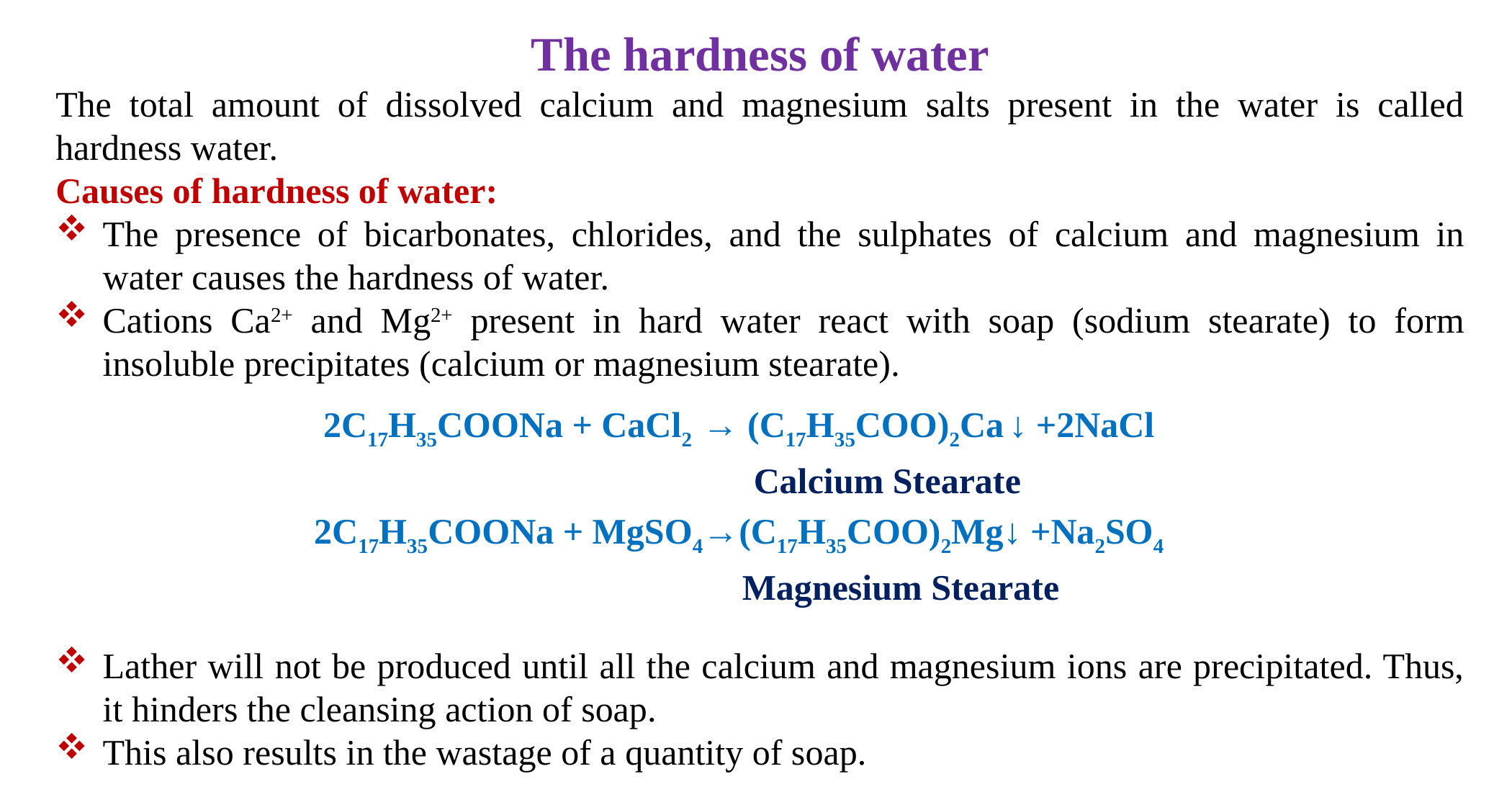

The hardness of water
The total amount of dissolved calcium and magnesium salts present in the water is called hardness water.
Causes of hardness of water:
The presence of bicarbonates, chlorides, and the sulphates of calcium and magnesium in water causes the hardness of water.
Cations Ca2+ and Mg2+ present in hard water react with soap (sodium stearate) to form insoluble precipitates (calcium or magnesium stearate).

Lather will not be produced until all the calcium and magnesium ions are precipitated. Thus, it hinders the cleansing action of soap.
This also results in the wastage of a quantity of soap.
2C17H35COONa + CaCl2  → (C17H35COO)2Ca ↓ +2NaCl
                                 Calcium Stearate
2C17H35COONa + MgSO4→(C17H35COO)2Mg↓ +Na2SO4
                                    Magnesium Stearate